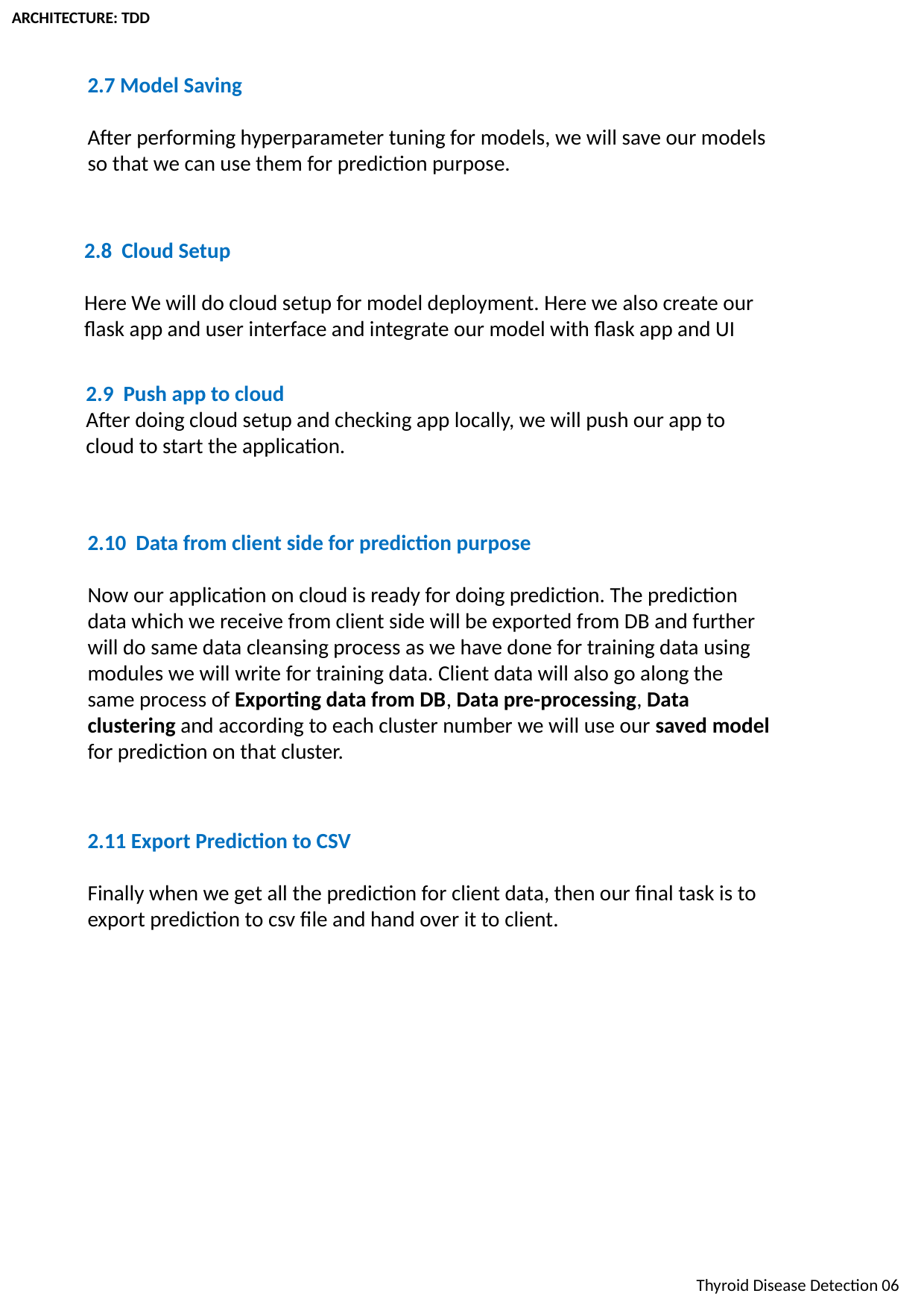

ARCHITECTURE: TDD

2.7 Model Saving

After performing hyperparameter tuning for models, we will save our models so that we can use them for prediction purpose.

2.8  Cloud Setup

Here We will do cloud setup for model deployment. Here we also create our flask app and user interface and integrate our model with flask app and UI
2.9  Push app to cloud
After doing cloud setup and checking app locally, we will push our app to cloud to start the application.
2.10  Data from client side for prediction purpose

Now our application on cloud is ready for doing prediction. The prediction data which we receive from client side will be exported from DB and further will do same data cleansing process as we have done for training data using modules we will write for training data. Client data will also go along the same process of Exporting data from DB, Data pre-processing, Data clustering and according to each cluster number we will use our saved model for prediction on that cluster.

2.11 Export Prediction to CSV

Finally when we get all the prediction for client data, then our final task is to export prediction to csv file and hand over it to client.
Thyroid Disease Detection 06